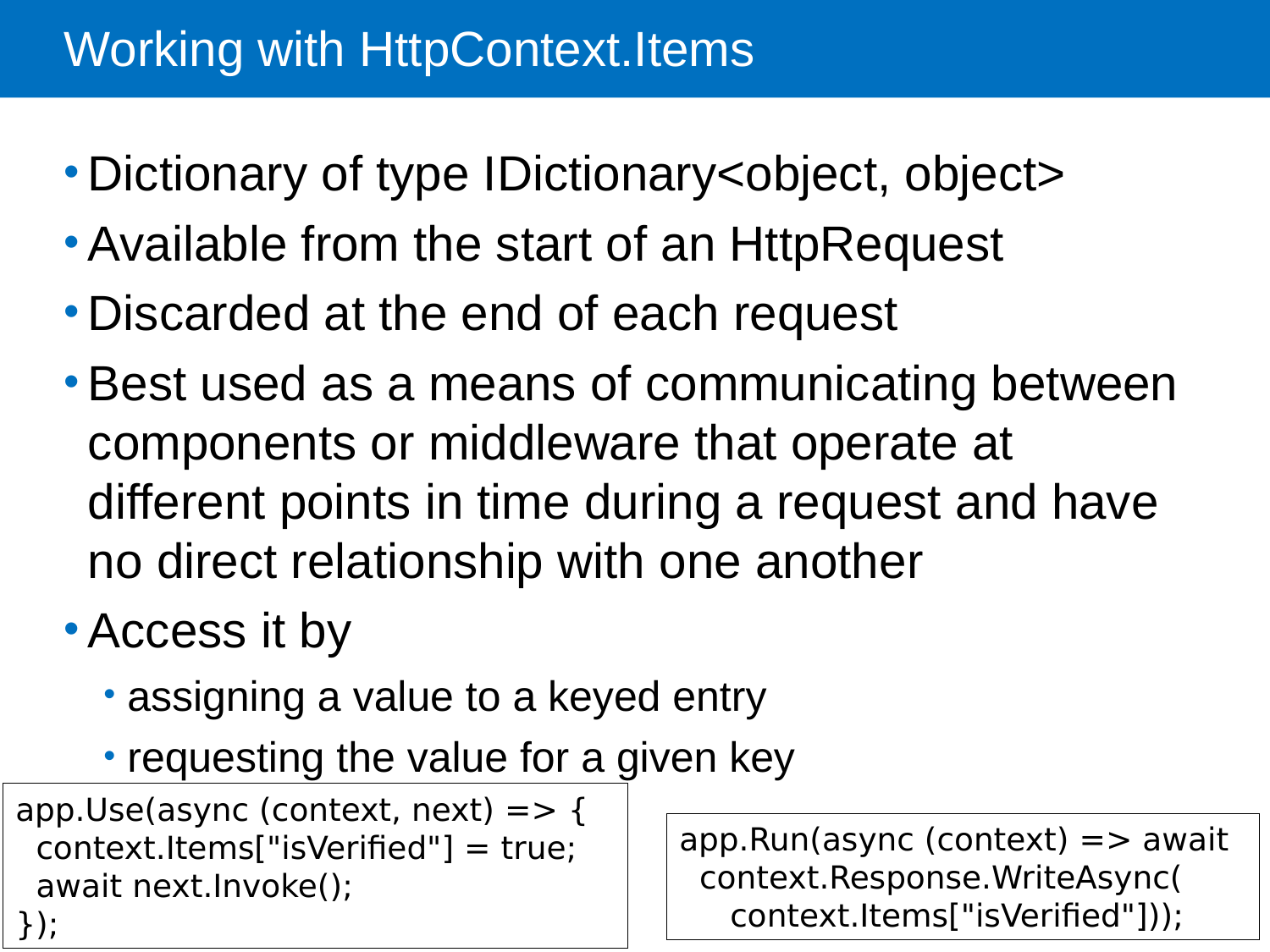

# Working with HttpContext.Items
Dictionary of type IDictionary<object, object>
Available from the start of an HttpRequest
Discarded at the end of each request
Best used as a means of communicating between components or middleware that operate at different points in time during a request and have no direct relationship with one another
Access it by
assigning a value to a keyed entry
requesting the value for a given key
app.Use(async (context, next) => {
  context.Items["isVerified"] = true;
  await next.Invoke();
});
app.Run(async (context) => await
  context.Response.WriteAsync(
     context.Items["isVerified"]));